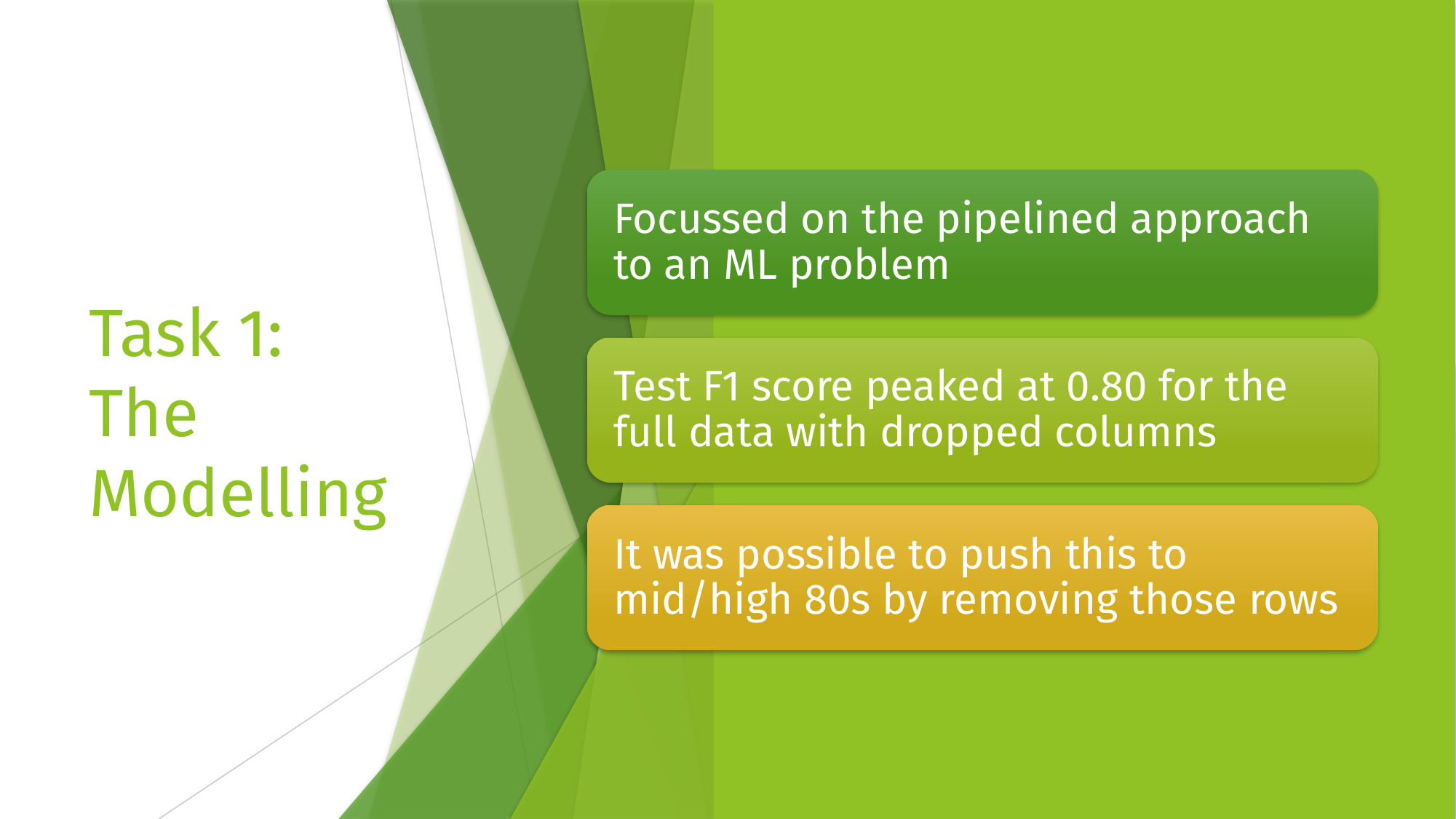

Focussed on the pipelined approach to an ML problem
Test F1 score peaked at 0.80 for the full data with dropped columns
It was possible to push this to mid/high 80s by removing those rows
# Task 1: The Modelling